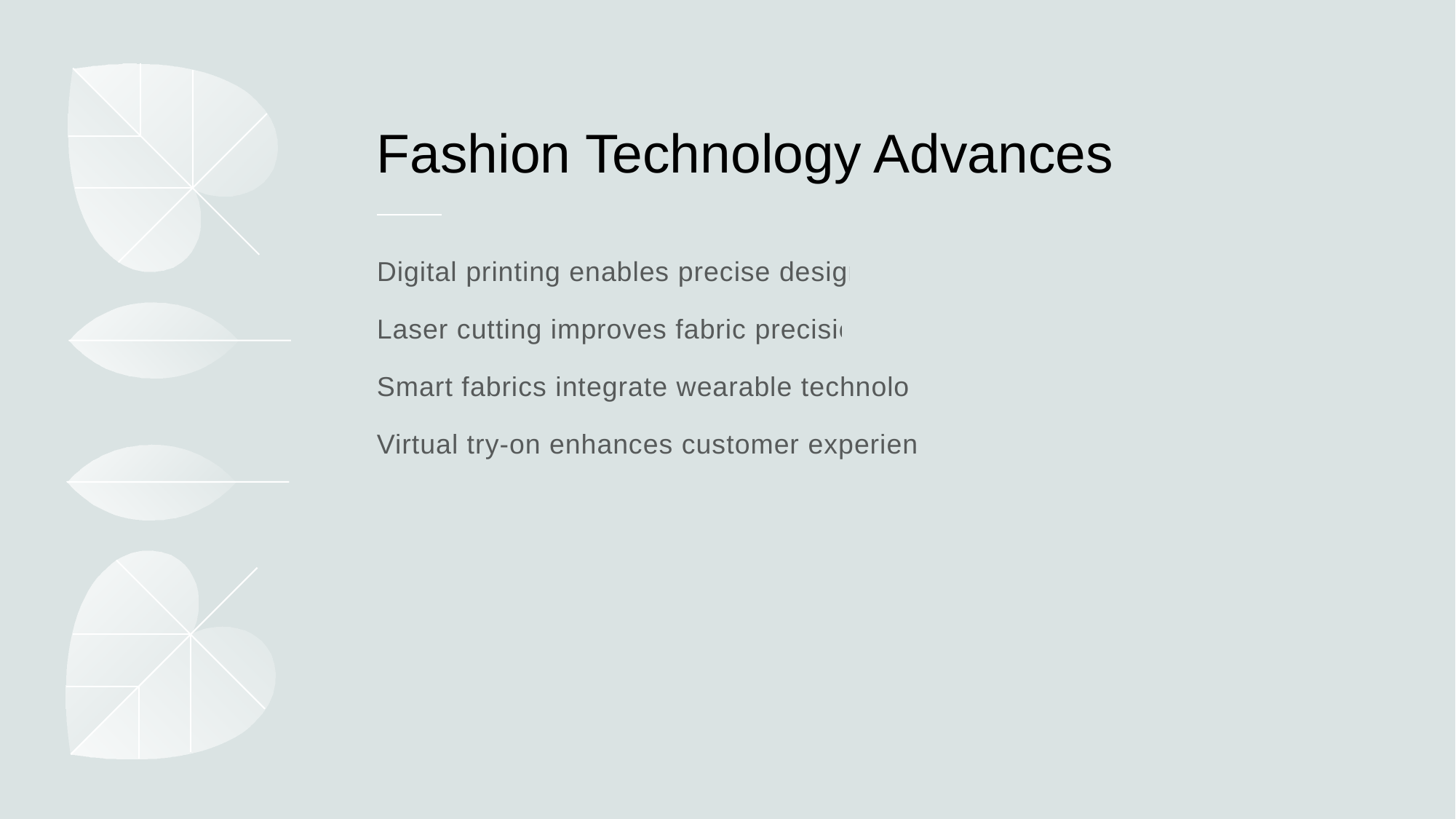

# Fashion Technology Advances
Digital printing enables precise designs
Laser cutting improves fabric precision
Smart fabrics integrate wearable technology
Virtual try-on enhances customer experience